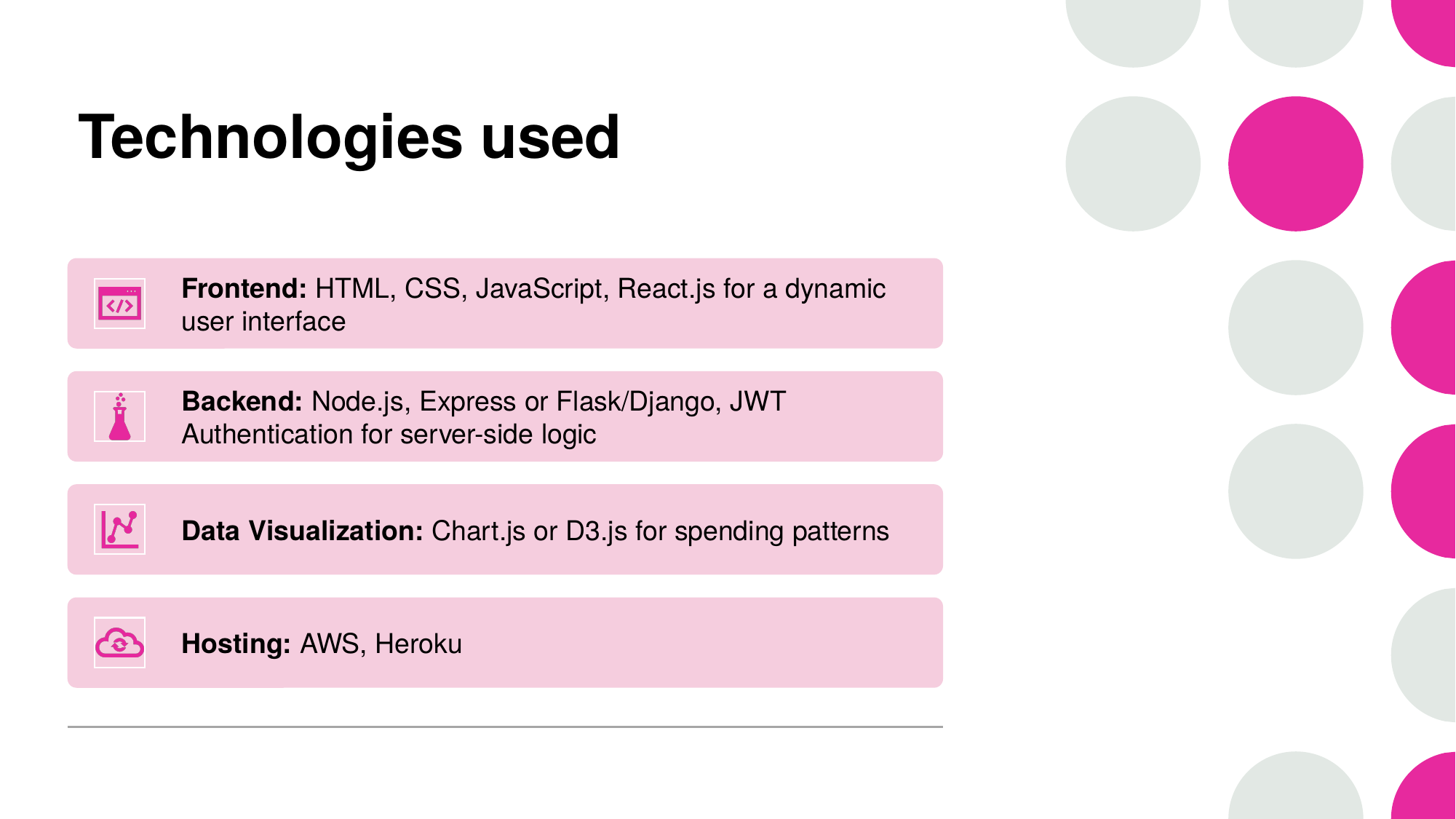

# Technologies used
Frontend: HTML, CSS, JavaScript, React.js for a dynamic user interface
Backend: Node.js, Express or Flask/Django, JWT Authentication for server-side logic
Data Visualization: Chart.js or D3.js for spending patterns
Hosting: AWS, Heroku